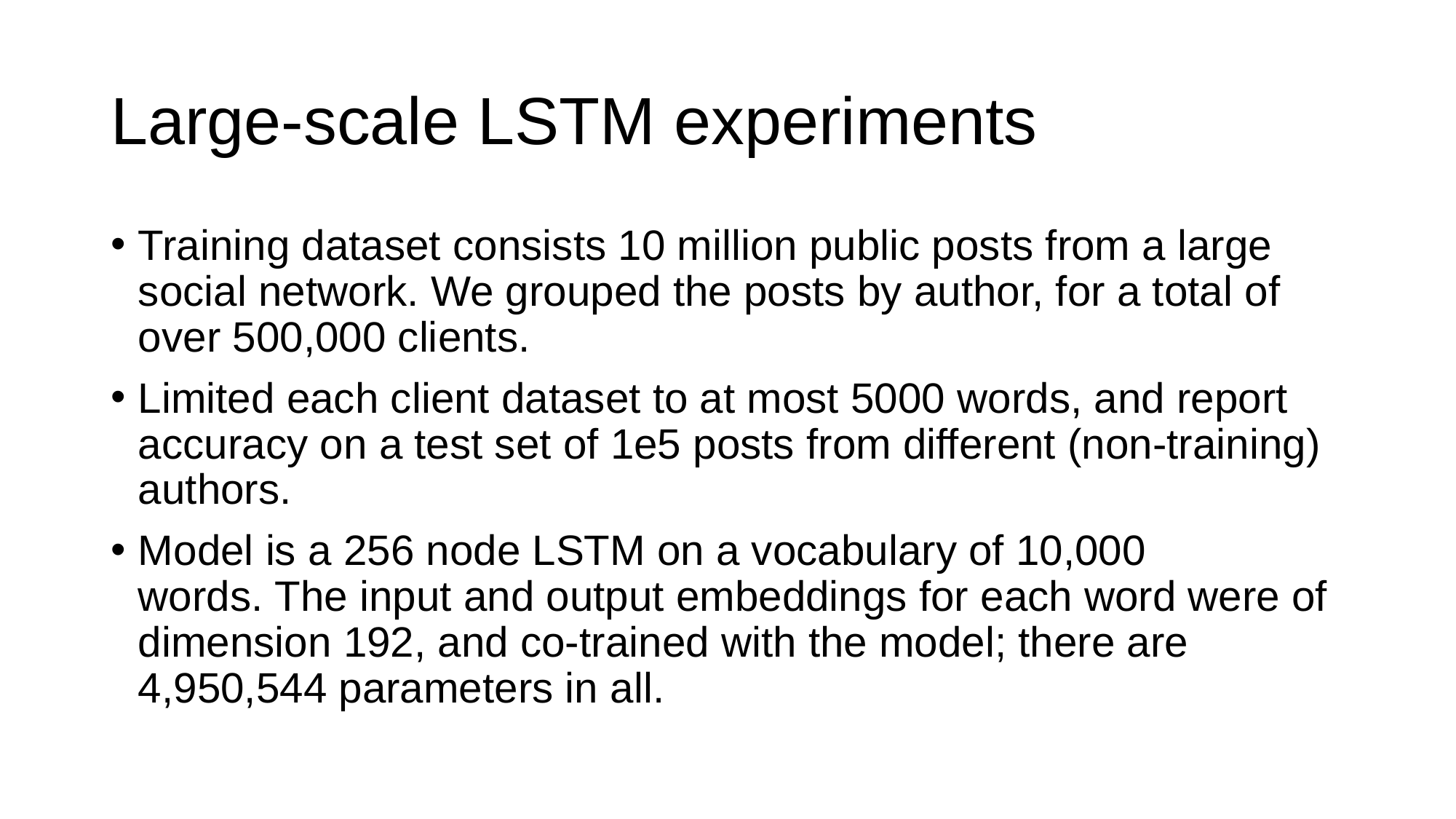

# Large-scale LSTM experiments
Training dataset consists 10 million public posts from a large social network. We grouped the posts by author, for a total of over 500,000 clients.
Limited each client dataset to at most 5000 words, and report accuracy on a test set of 1e5 posts from different (non-training) authors.
Model is a 256 node LSTM on a vocabulary of 10,000 words. The input and output embeddings for each word were of dimension 192, and co-trained with the model; there are 4,950,544 parameters in all.